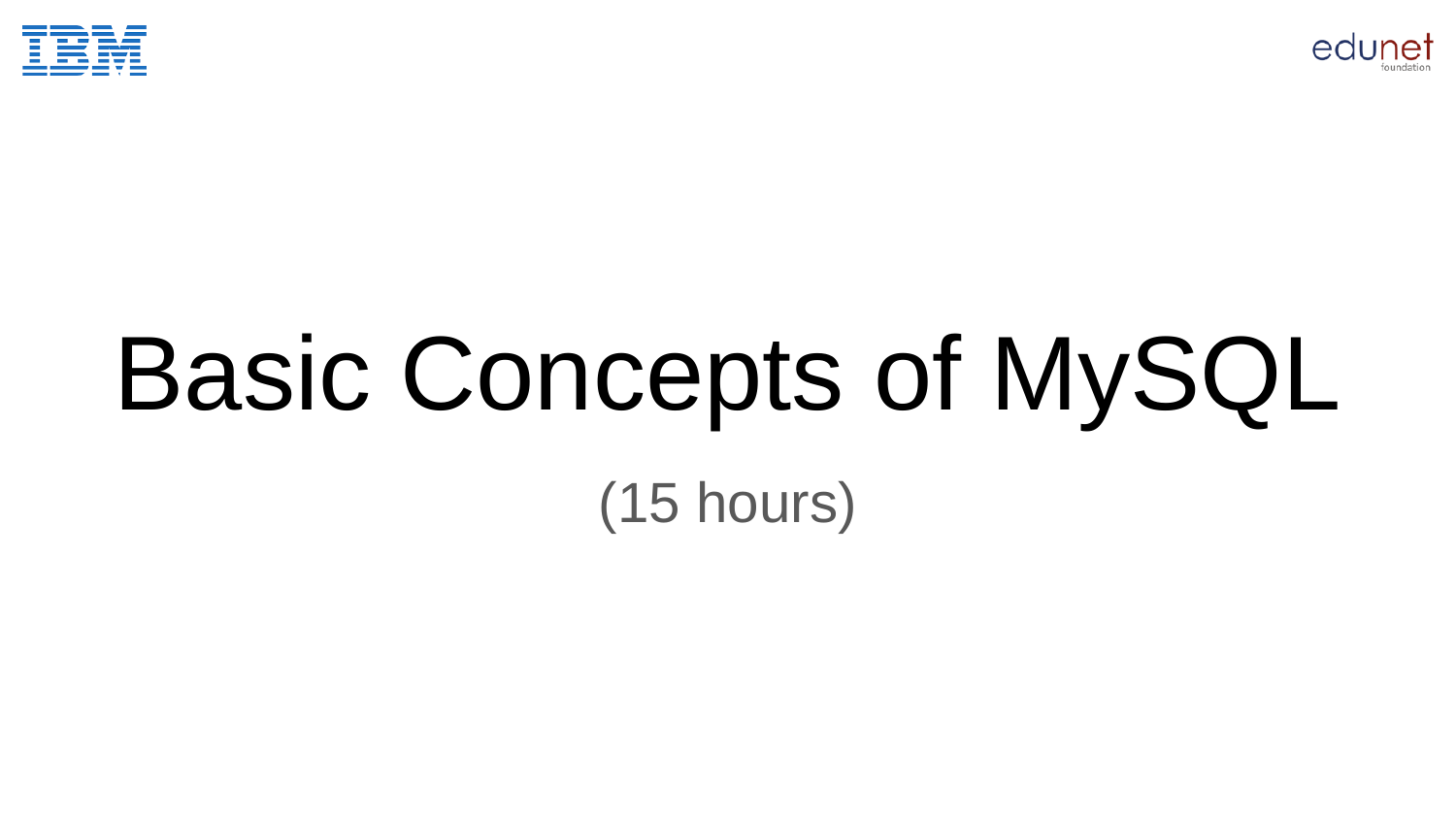

# Basic Concepts of MySQL
(15 hours)